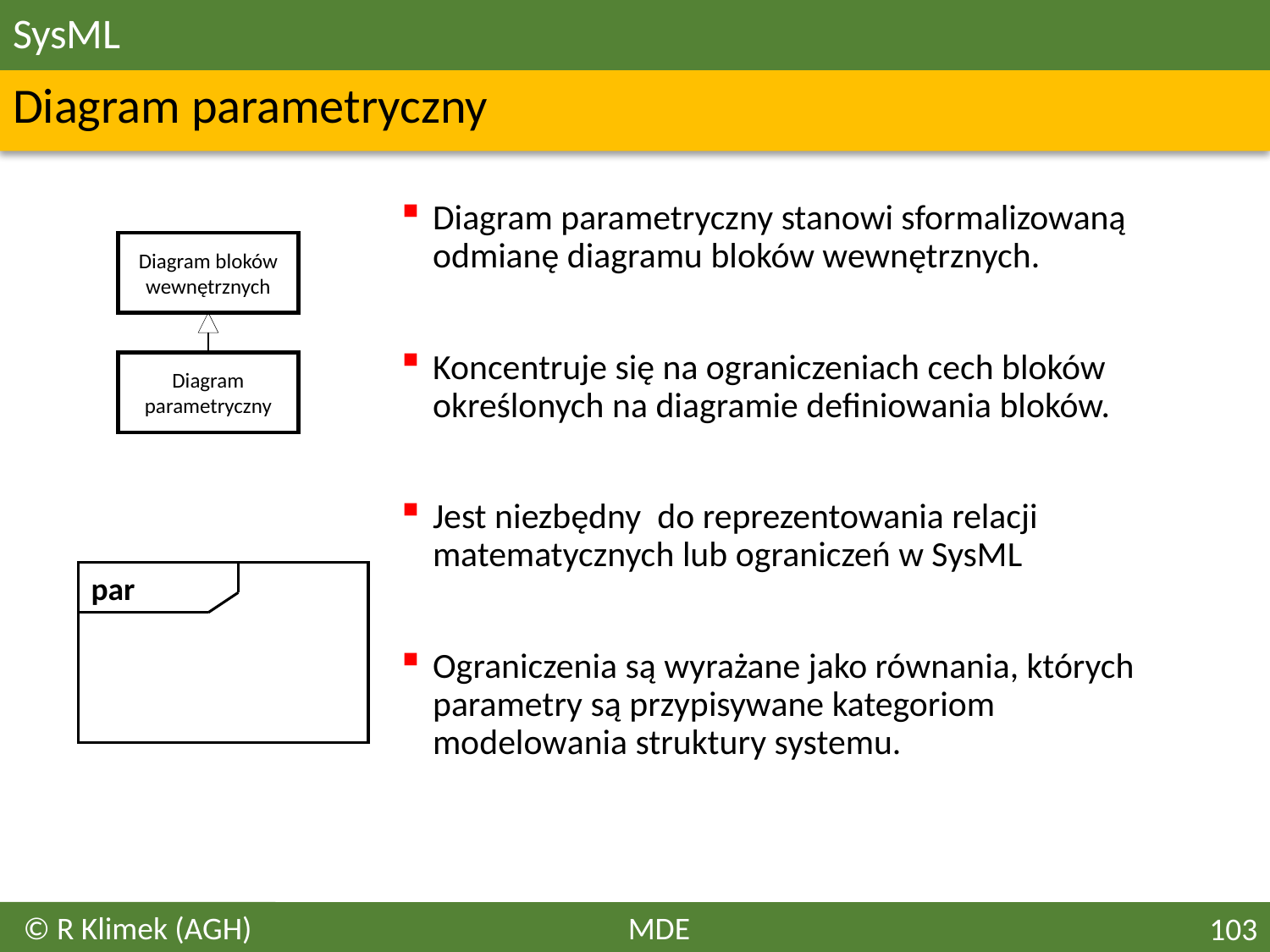

# SysML
Diagram parametryczny
Diagram parametryczny stanowi sformalizowaną odmianę diagramu bloków wewnętrznych.

Koncentruje się na ograniczeniach cech bloków określonych na diagramie definiowania bloków.

Jest niezbędny  do reprezentowania relacji matematycznych lub ograniczeń w SysML

Ograniczenia są wyrażane jako równania, których parametry są przypisywane kategoriom modelowania struktury systemu.

Diagram bloków wewnętrznych

Diagram parametryczny

par
© R Klimek (AGH)
MDE
103